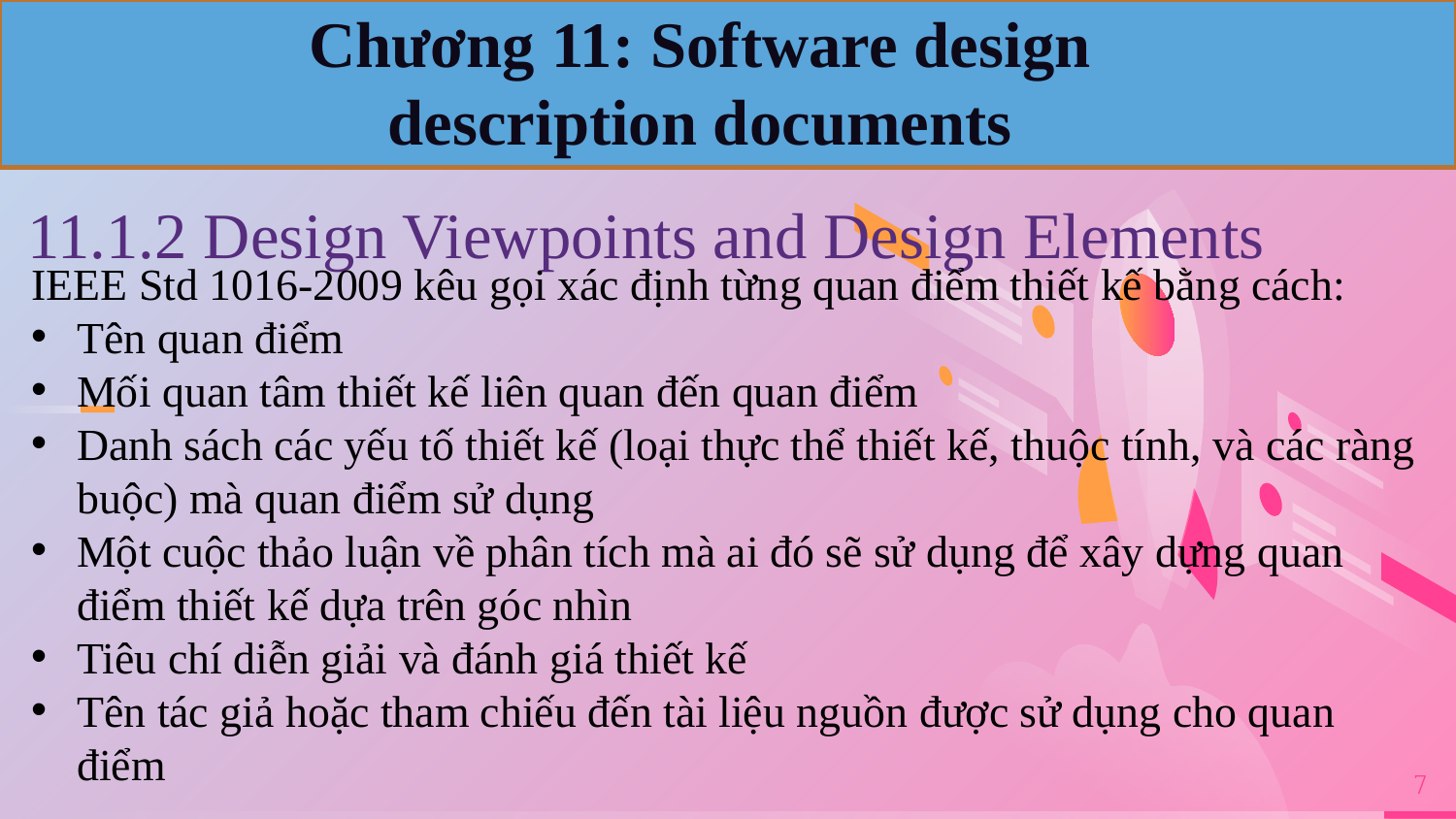

Chương 11: Software design description documents
11.1.2 Design Viewpoints and Design Elements

IEEE Std 1016-2009 kêu gọi xác định từng quan điểm thiết kế bằng cách:
Tên quan điểm
Mối quan tâm thiết kế liên quan đến quan điểm
Danh sách các yếu tố thiết kế (loại thực thể thiết kế, thuộc tính, và các ràng buộc) mà quan điểm sử dụng
Một cuộc thảo luận về phân tích mà ai đó sẽ sử dụng để xây dựng quan điểm thiết kế dựa trên góc nhìn
Tiêu chí diễn giải và đánh giá thiết kế
Tên tác giả hoặc tham chiếu đến tài liệu nguồn được sử dụng cho quan điểm

7